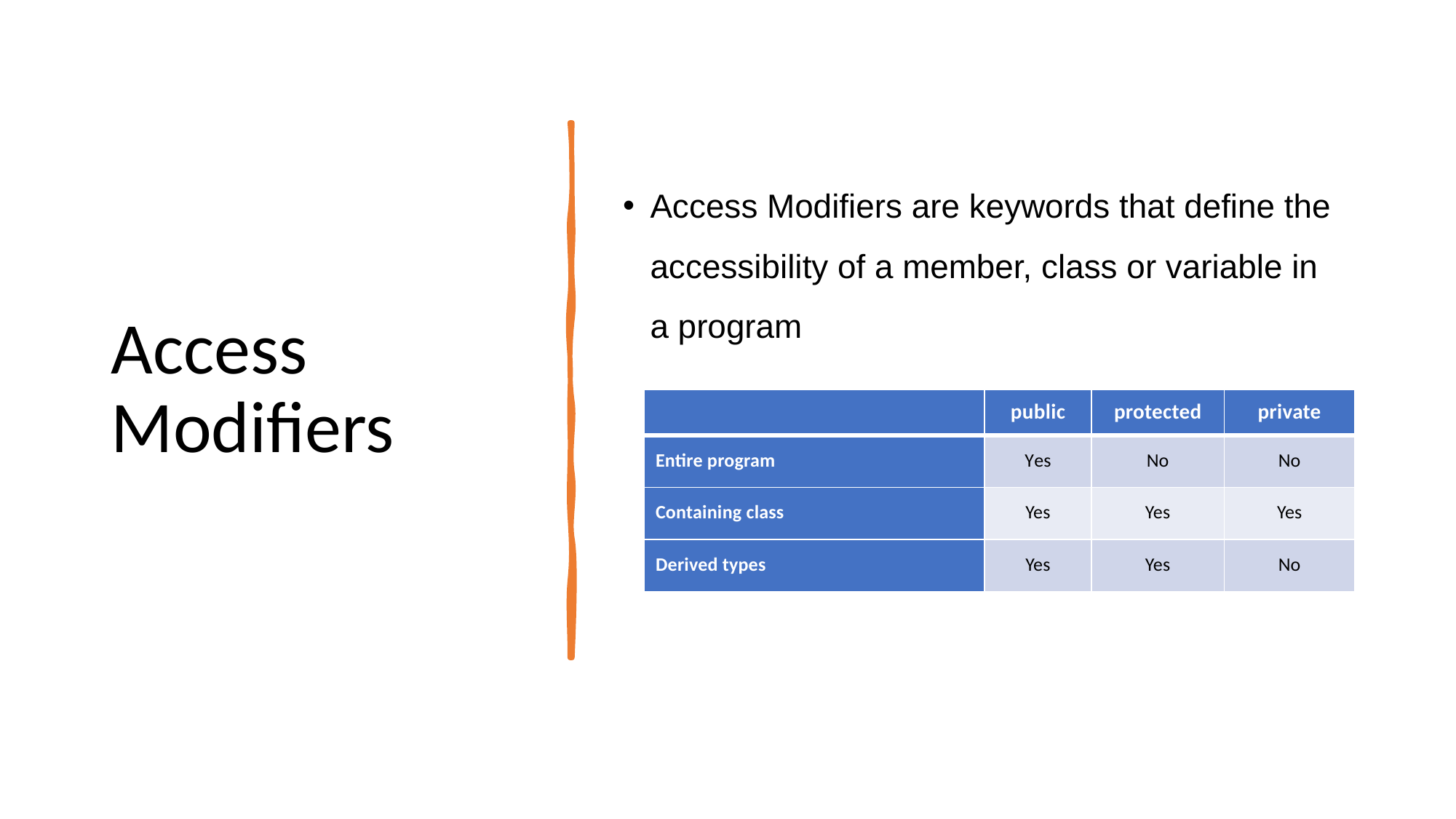

# Access Modifiers
Access Modifiers are keywords that define the accessibility of a member, class or variable in a program

|  | public | protected | private |
| --- | --- | --- | --- |
| Entire program | Yes | No | No |
| Containing class | Yes | Yes | Yes |
| Derived types | Yes | Yes | No |